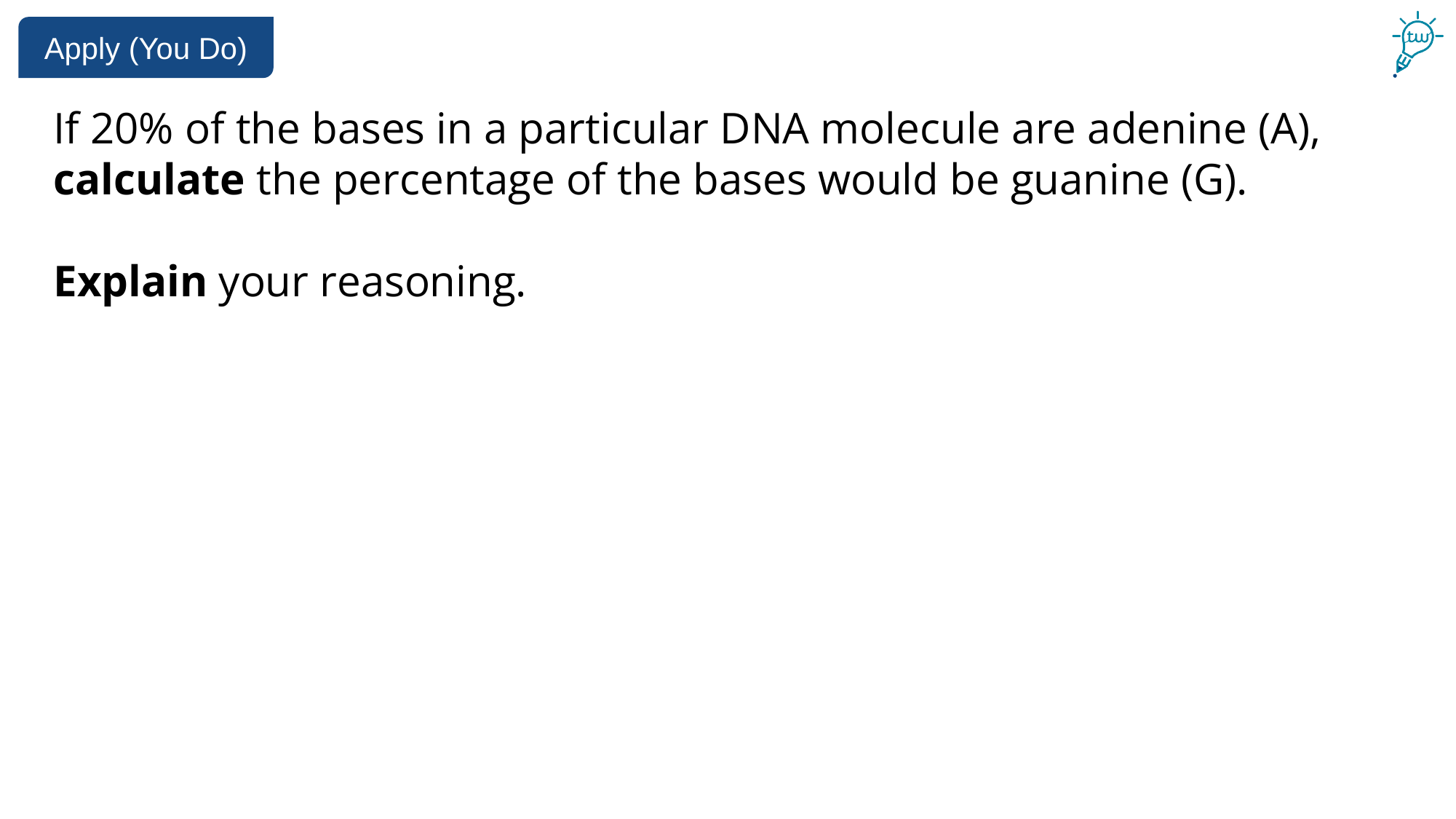

If 20% of the bases in a particular DNA molecule are adenine (A), 
calculate the percentage of the bases would be guanine (G). 
Explain your reasoning.